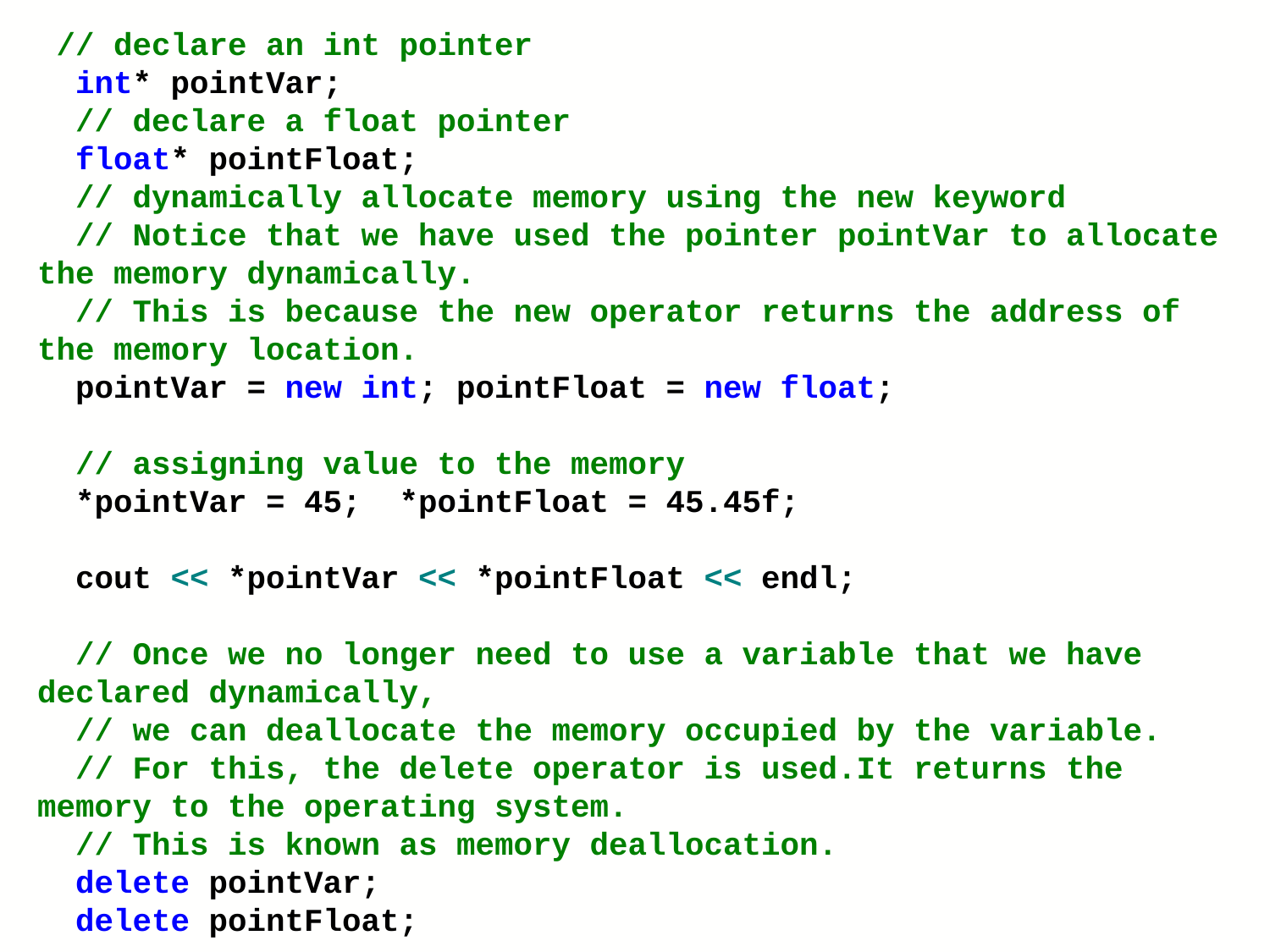

// declare an int pointer
  int* pointVar;
  // declare a float pointer
  float* pointFloat;
  // dynamically allocate memory using the new keyword
  // Notice that we have used the pointer pointVar to allocate the memory dynamically.
  // This is because the new operator returns the address of the memory location.
  pointVar = new int; pointFloat = new float;

  // assigning value to the memory
  *pointVar = 45;  *pointFloat = 45.45f;

  cout << *pointVar << *pointFloat << endl;

  // Once we no longer need to use a variable that we have declared dynamically,
  // we can deallocate the memory occupied by the variable.
  // For this, the delete operator is used.It returns the memory to the operating system.
  // This is known as memory deallocation.
  delete pointVar;
  delete pointFloat;
C++ – new Pointer